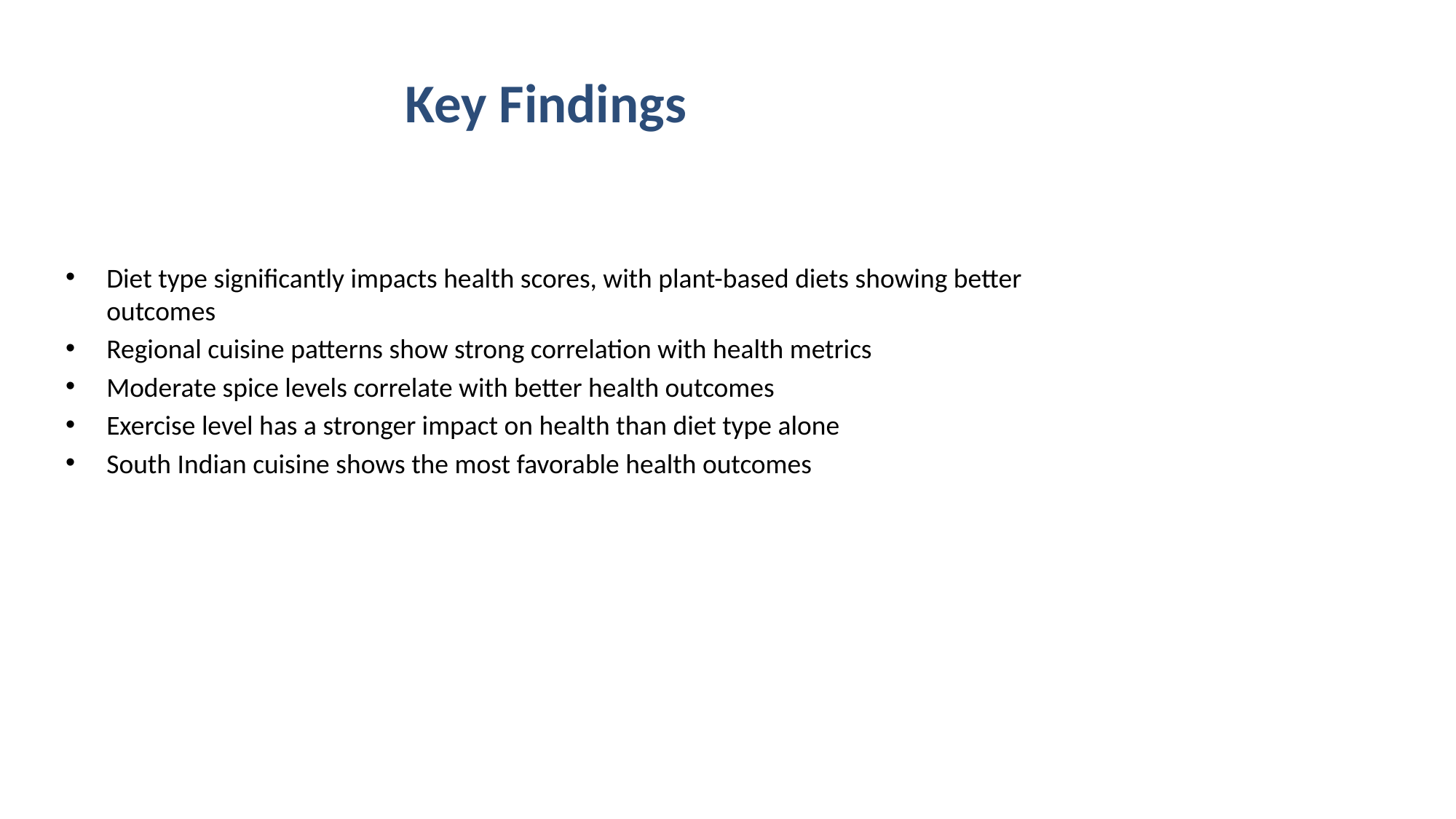

# Key Findings

Diet type significantly impacts health scores, with plant-based diets showing better outcomes
Regional cuisine patterns show strong correlation with health metrics
Moderate spice levels correlate with better health outcomes
Exercise level has a stronger impact on health than diet type alone
South Indian cuisine shows the most favorable health outcomes